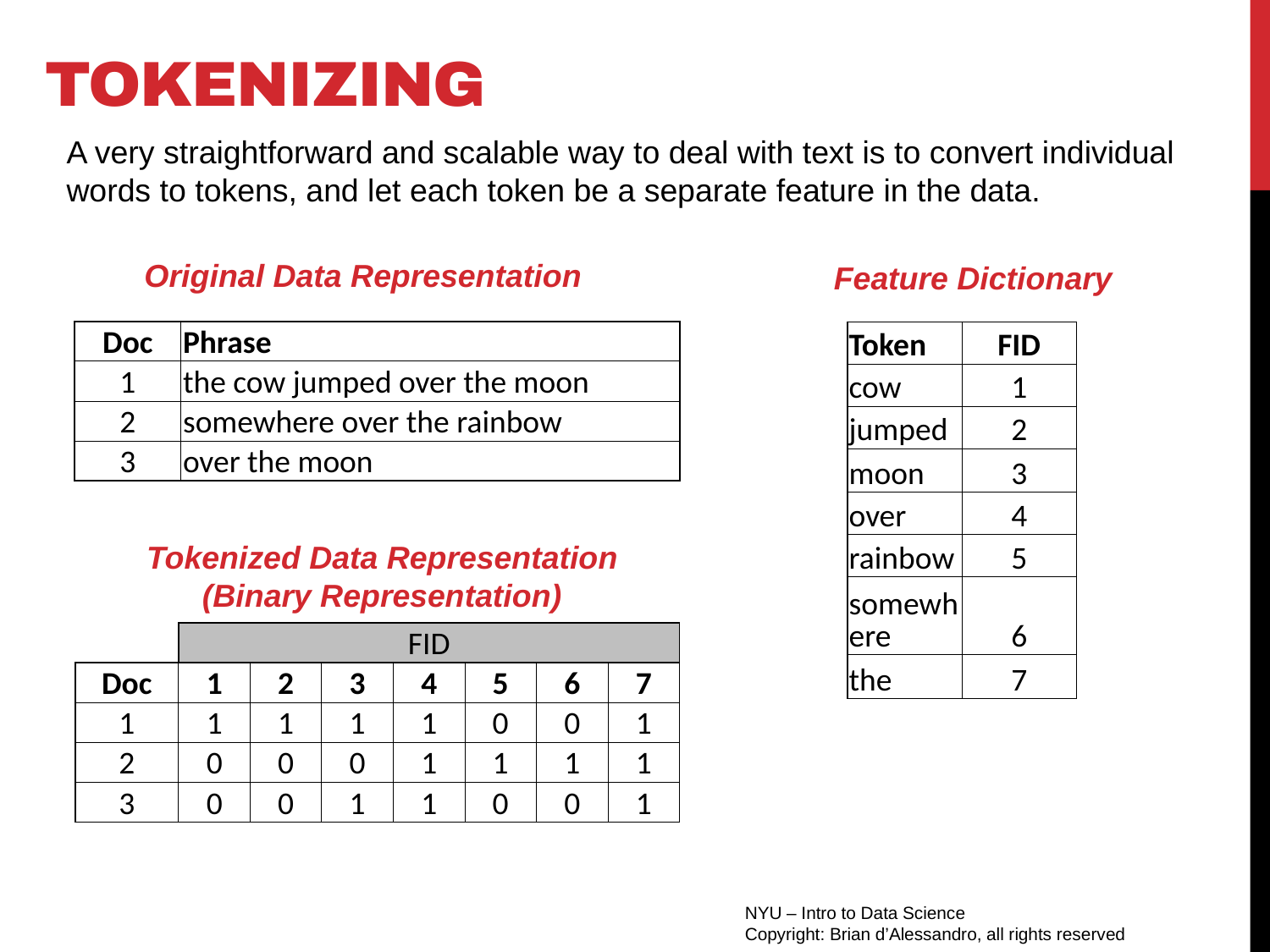

# tokenizing
A very straightforward and scalable way to deal with text is to convert individual words to tokens, and let each token be a separate feature in the data.
Original Data Representation
Feature Dictionary
| Doc | Phrase |
| --- | --- |
| 1 | the cow jumped over the moon |
| 2 | somewhere over the rainbow |
| 3 | over the moon |
| Token | FID |
| --- | --- |
| cow | 1 |
| jumped | 2 |
| moon | 3 |
| over | 4 |
| rainbow | 5 |
| somewhere | 6 |
| the | 7 |
Tokenized Data Representation
(Binary Representation)
|  | FID |  |  |  |  |  |  |
| --- | --- | --- | --- | --- | --- | --- | --- |
| Doc | 1 | 2 | 3 | 4 | 5 | 6 | 7 |
| 1 | 1 | 1 | 1 | 1 | 0 | 0 | 1 |
| 2 | 0 | 0 | 0 | 1 | 1 | 1 | 1 |
| 3 | 0 | 0 | 1 | 1 | 0 | 0 | 1 |